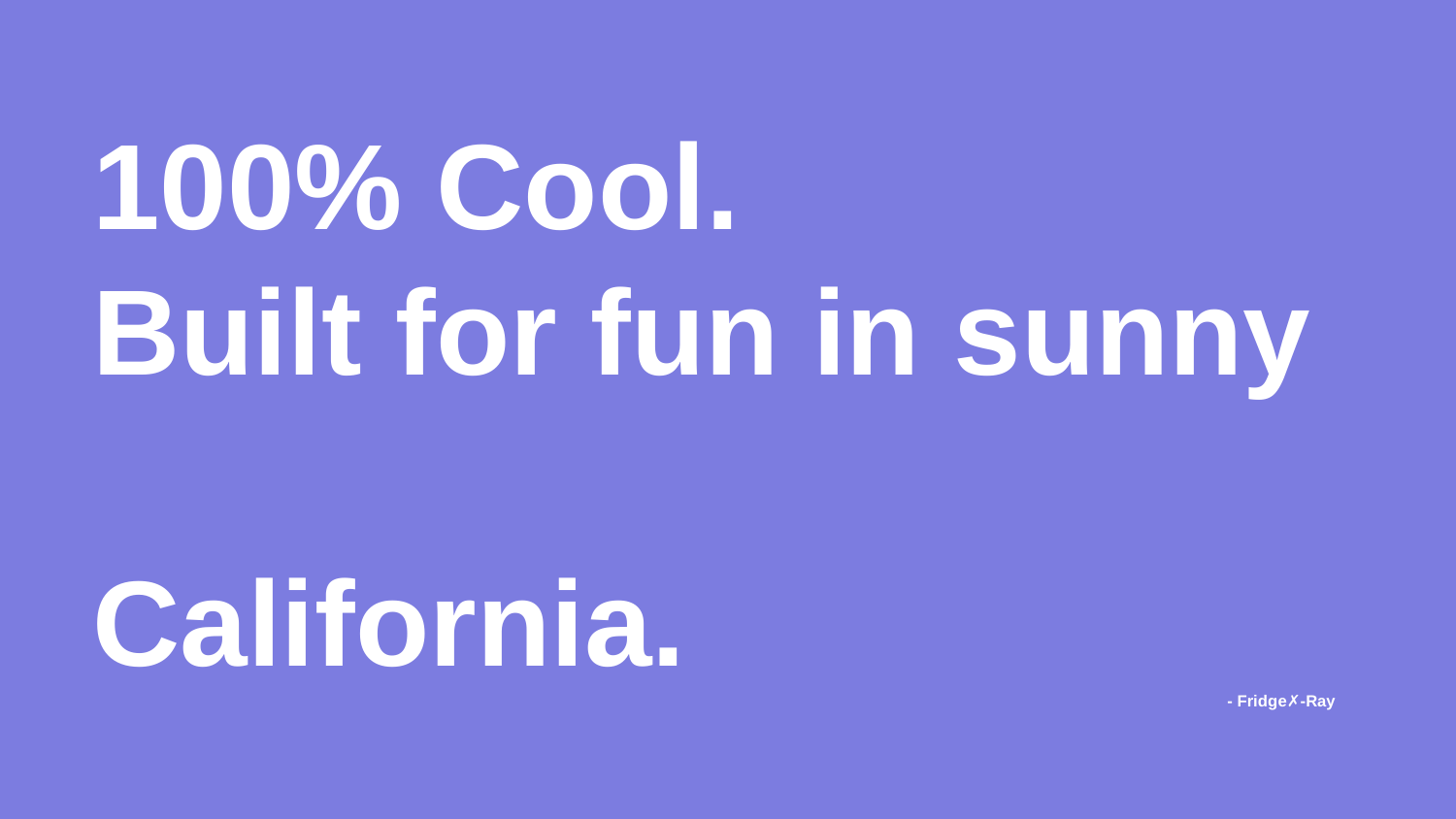

# 100% Cool. Built for fun in sunny California.
- Fridge✗-Ray